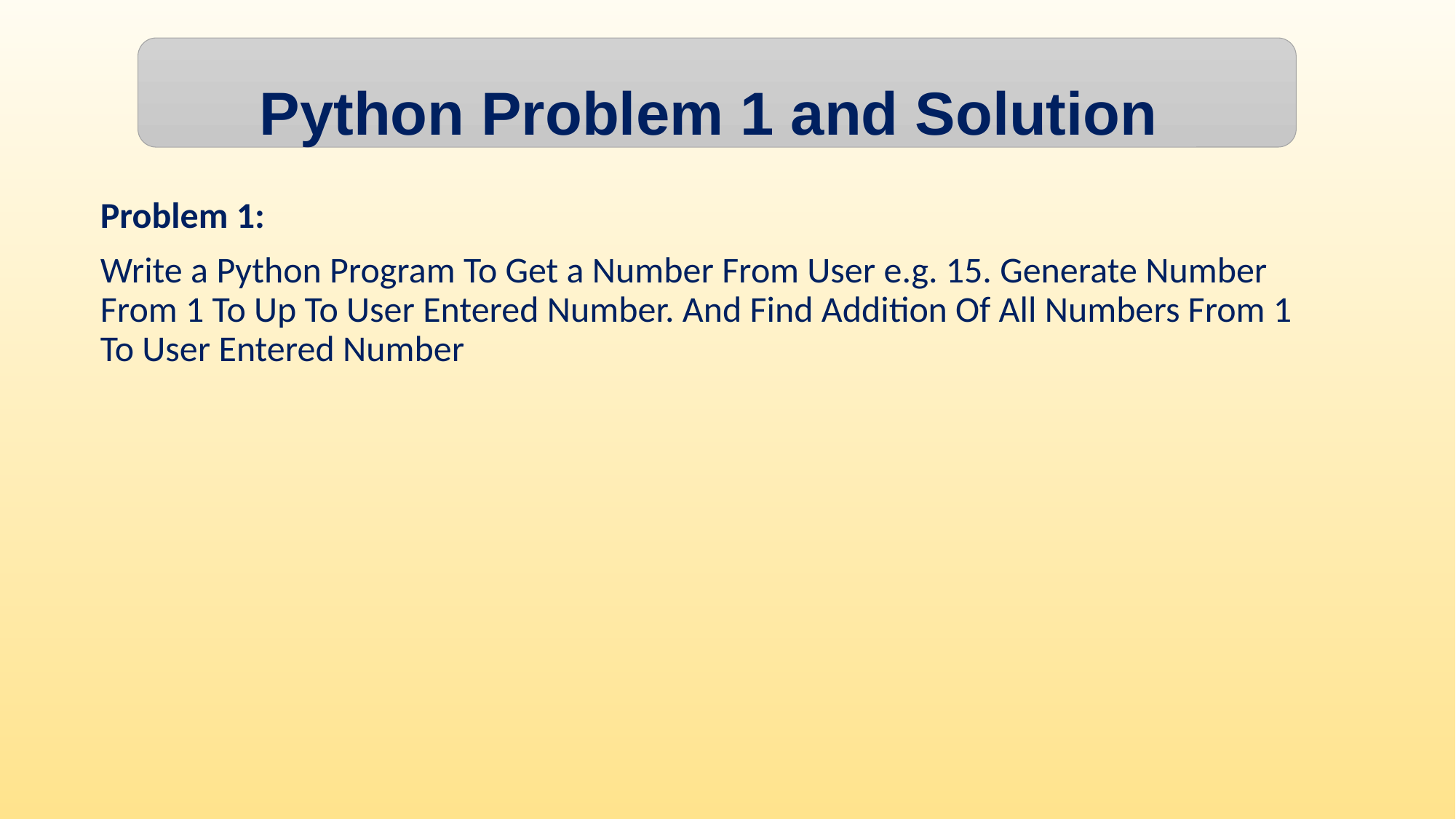

Python Problem 1 and Solution
Problem 1:
Write a Python Program To Get a Number From User e.g. 15. Generate Number From 1 To Up To User Entered Number. And Find Addition Of All Numbers From 1 To User Entered Number